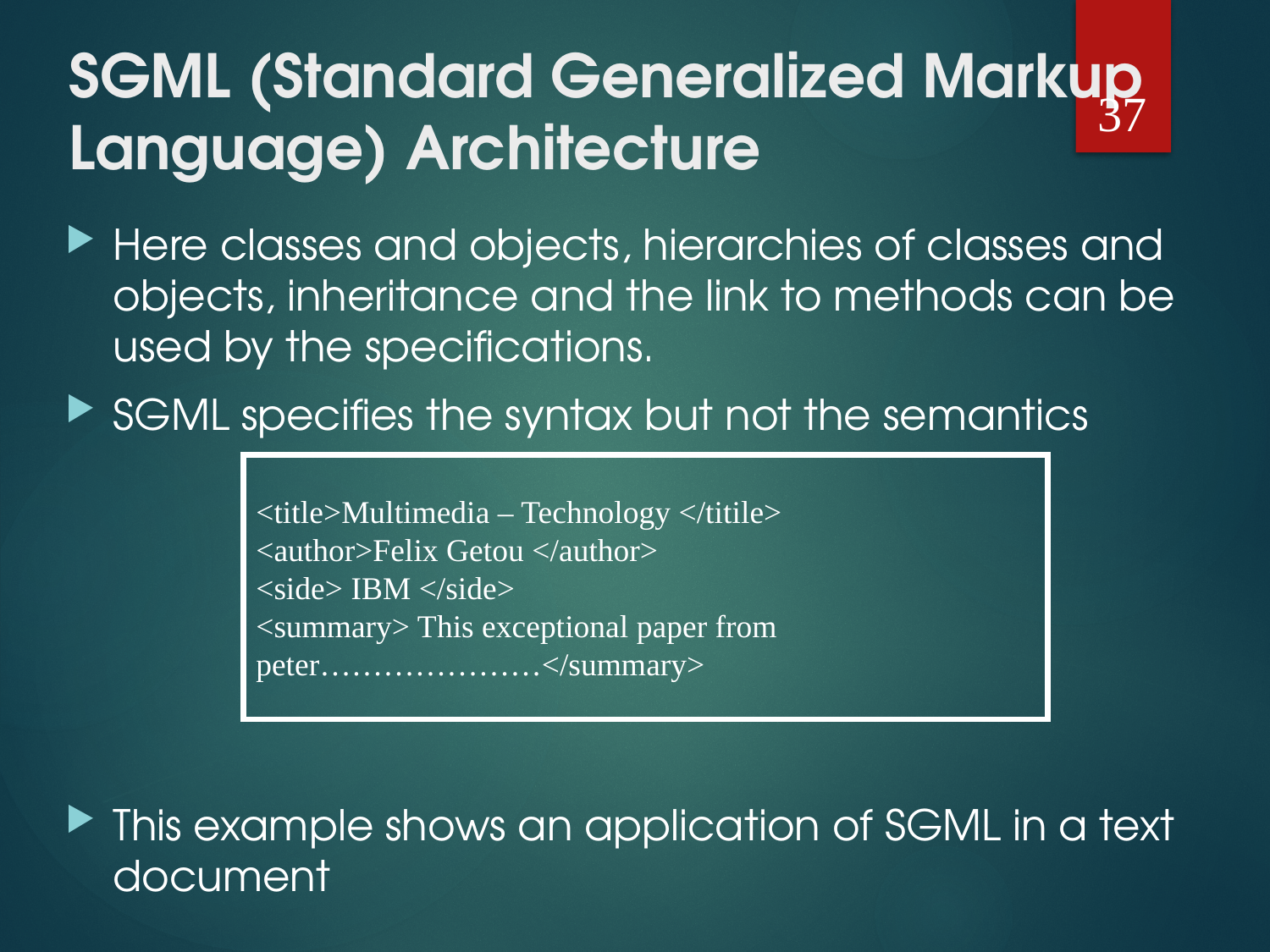

# SGML (Standard Generalized Markup Language) Architecture
37
Here classes and objects, hierarchies of classes and objects, inheritance and the link to methods can be used by the specifications.
SGML specifies the syntax but not the semantics

This example shows an application of SGML in a text document
<title>Multimedia – Technology </titile>
<author>Felix Getou </author>
<side> IBM </side>
<summary> This exceptional paper from peter…………………</summary>